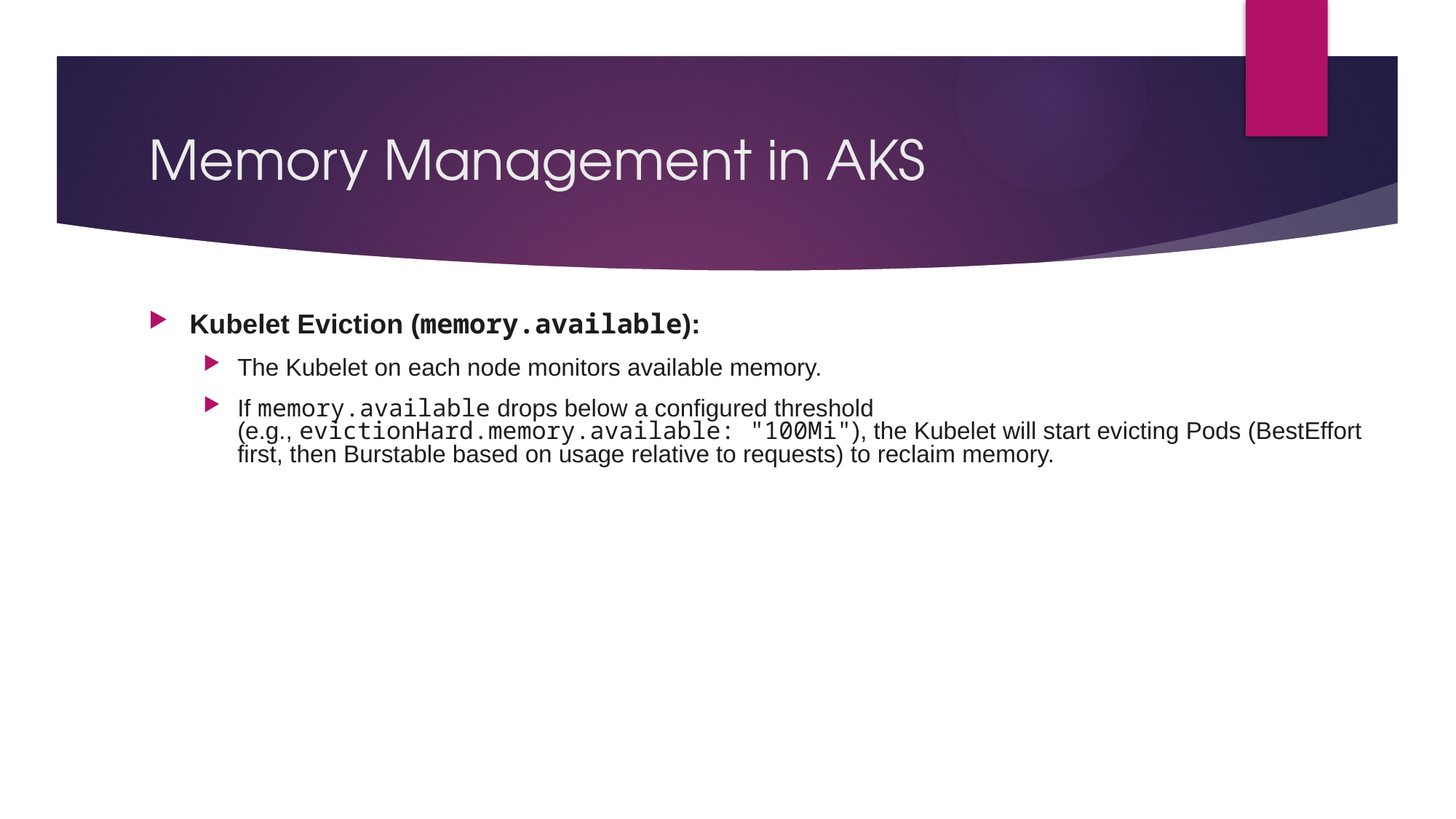

# Memory Management in AKS
Kubelet Eviction (memory.available):
The Kubelet on each node monitors available memory.
If memory.available drops below a configured threshold (e.g., evictionHard.memory.available: "100Mi"), the Kubelet will start evicting Pods (BestEffort first, then Burstable based on usage relative to requests) to reclaim memory.